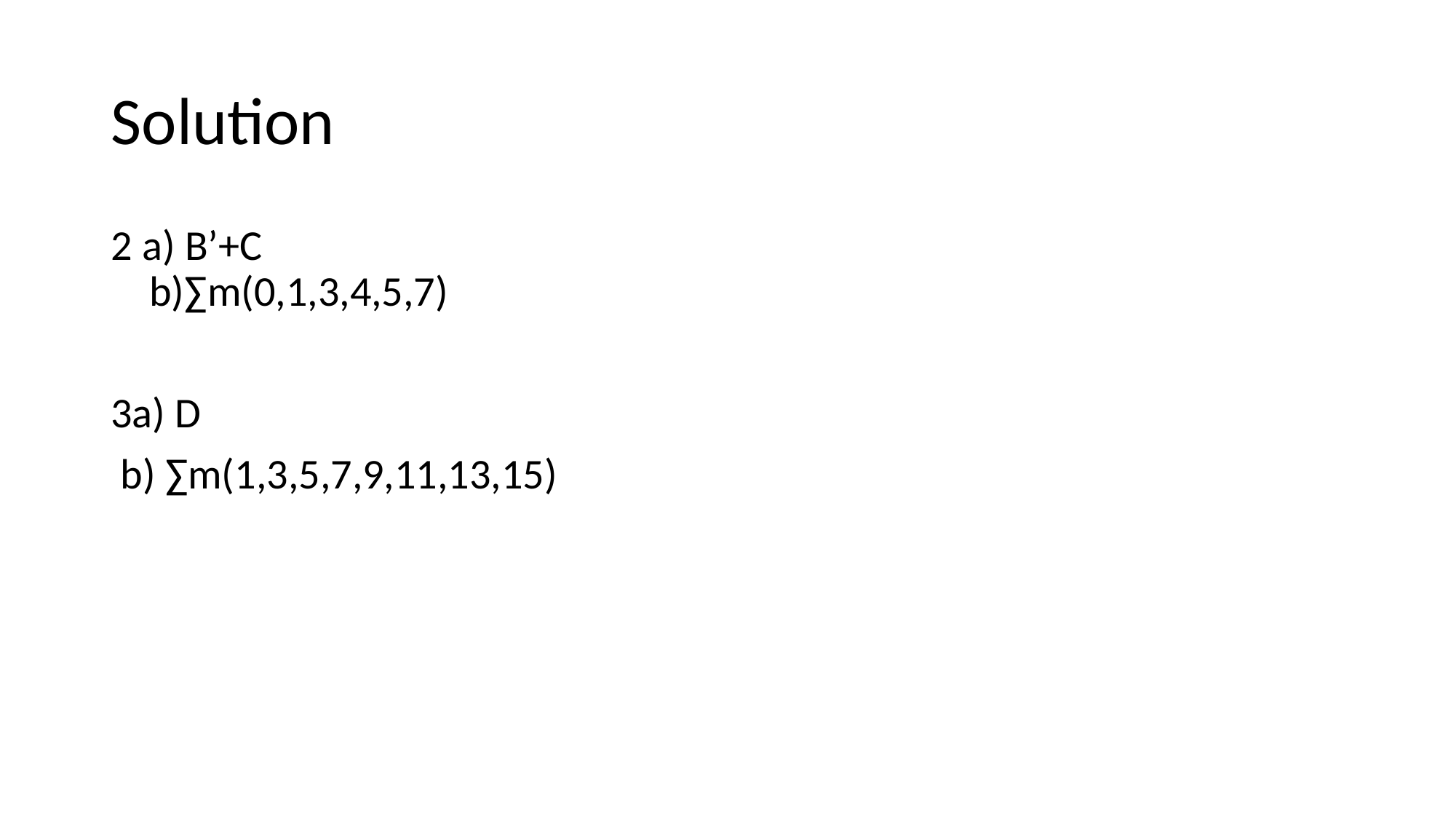

# Solution
2 a) B’+C
    b)∑m(0,1,3,4,5,7)

3a) D
 b) ∑m(1,3,5,7,9,11,13,15)